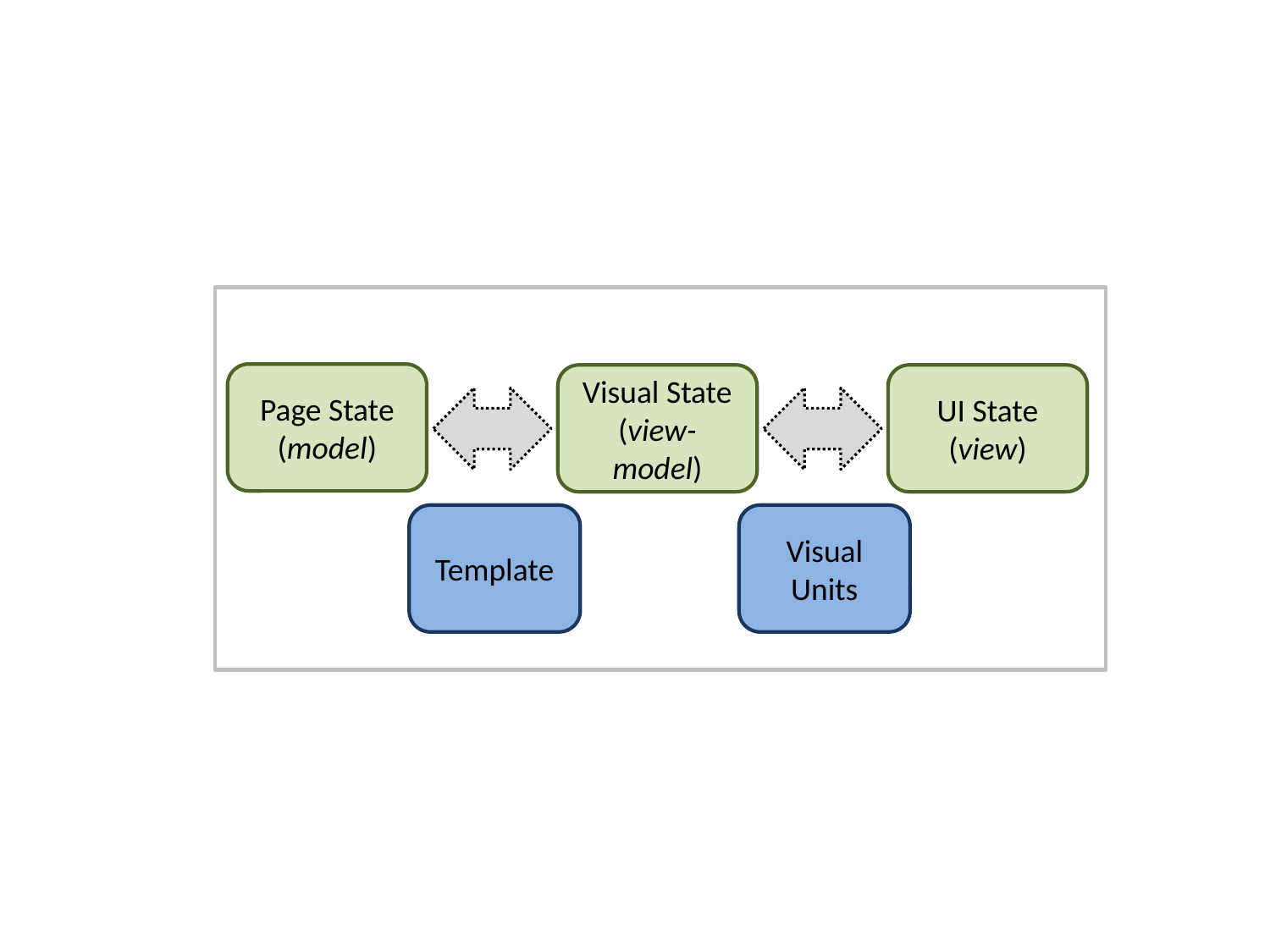

Page State (model)
Visual State (view-model)
UI State (view)

Template
Visual
Units